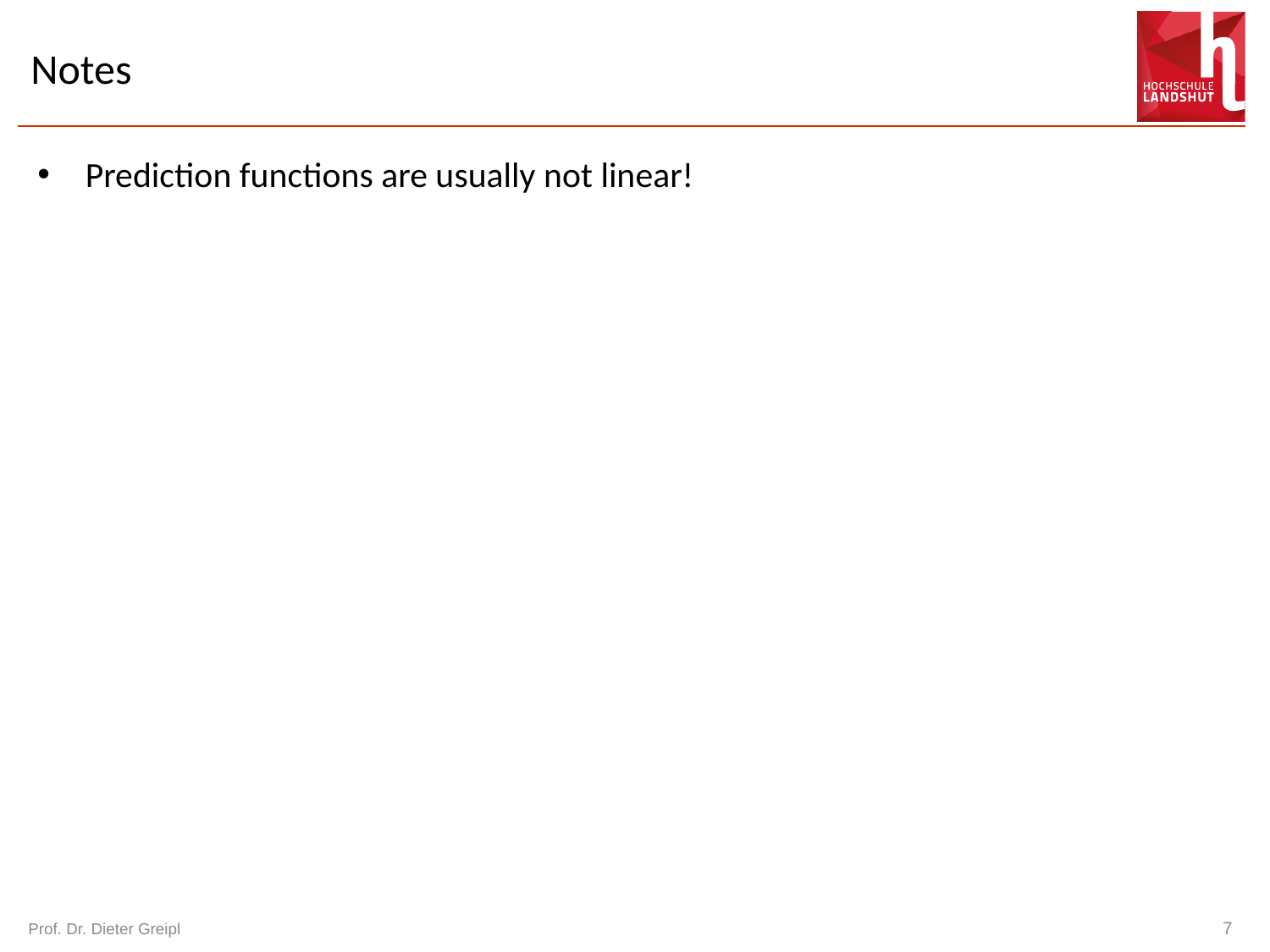

# Notes
Prediction functions are usually not linear!

Prof. Dr. Dieter Greipl
7